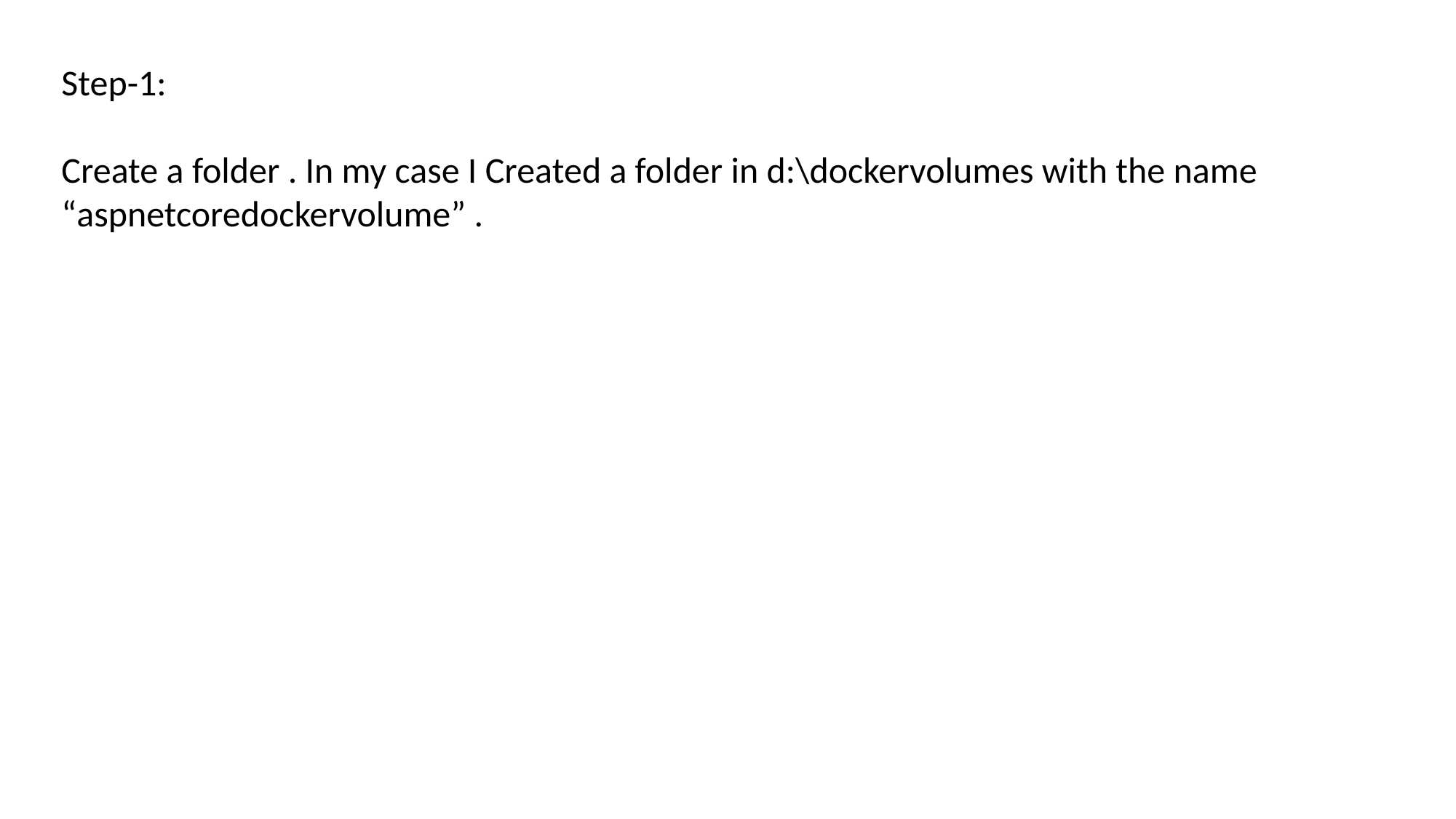

Step-1:

Create a folder . In my case I Created a folder in d:\dockervolumes with the name
“aspnetcoredockervolume” .